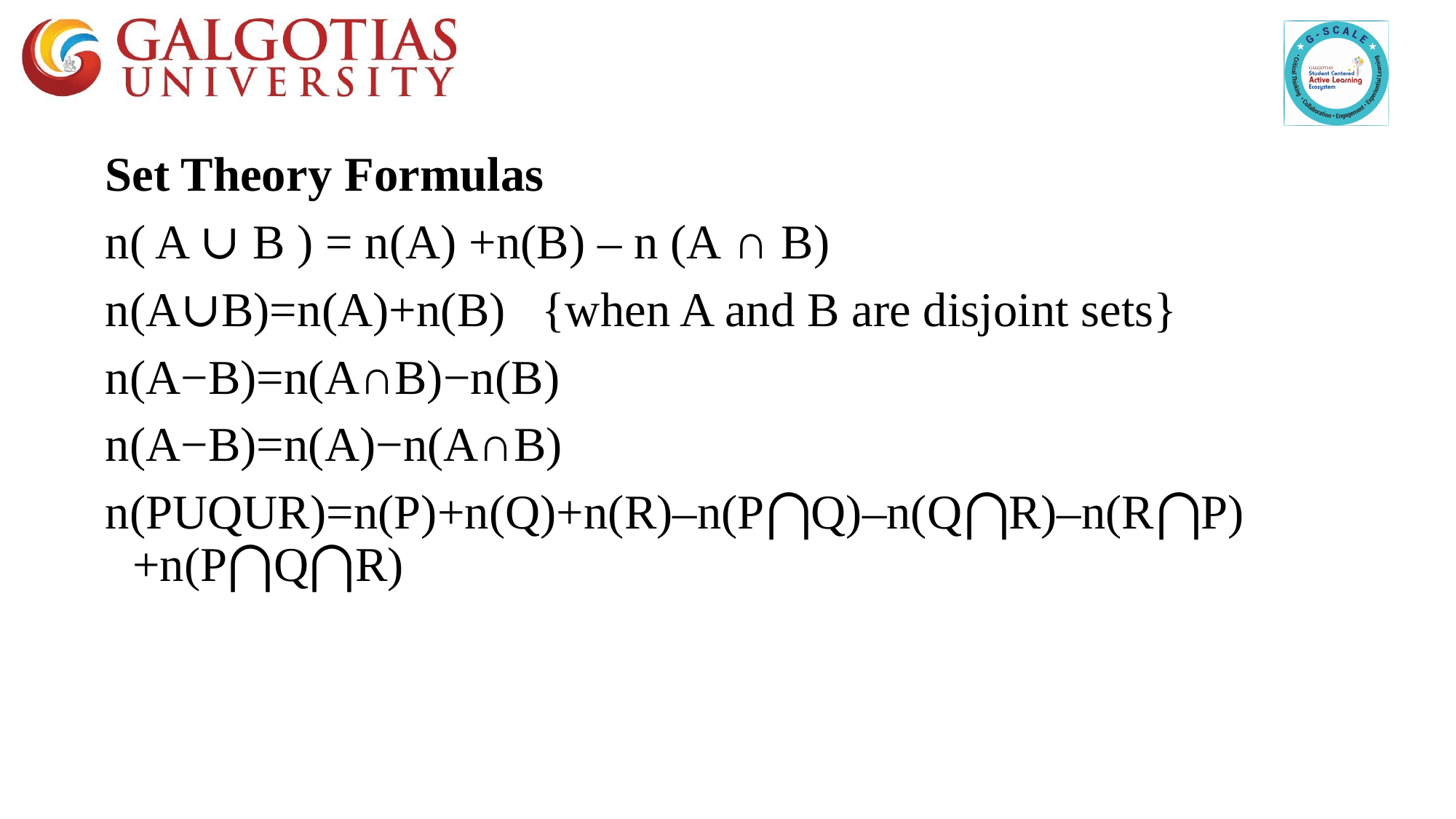

Set Theory Formulas
n( A ∪ B ) = n(A) +n(B) – n (A ∩ B)
n(A∪B)=n(A)+n(B)   {when A and B are disjoint sets}
n(A−B)=n(A∩B)−n(B)
n(A−B)=n(A)−n(A∩B)
n(PUQUR)=n(P)+n(Q)+n(R)–n(P⋂Q)–n(Q⋂R)–n(R⋂P)+n(P⋂Q⋂R)